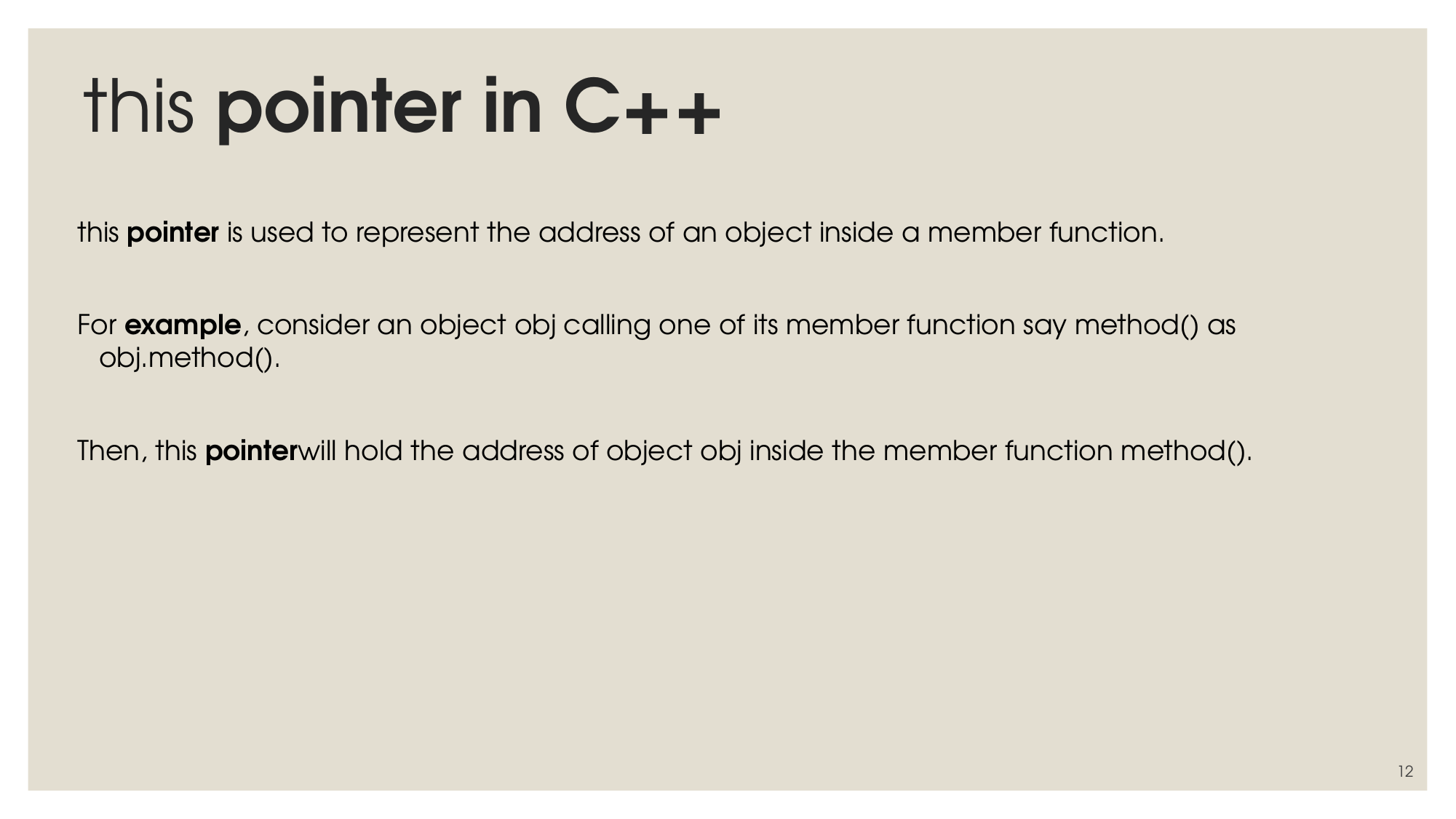

# this pointer in C++
this pointer is used to represent the address of an object inside a member function.

For example, consider an object obj calling one of its member function say method() as obj.method().

Then, this pointerwill hold the address of object obj inside the member function method().
12